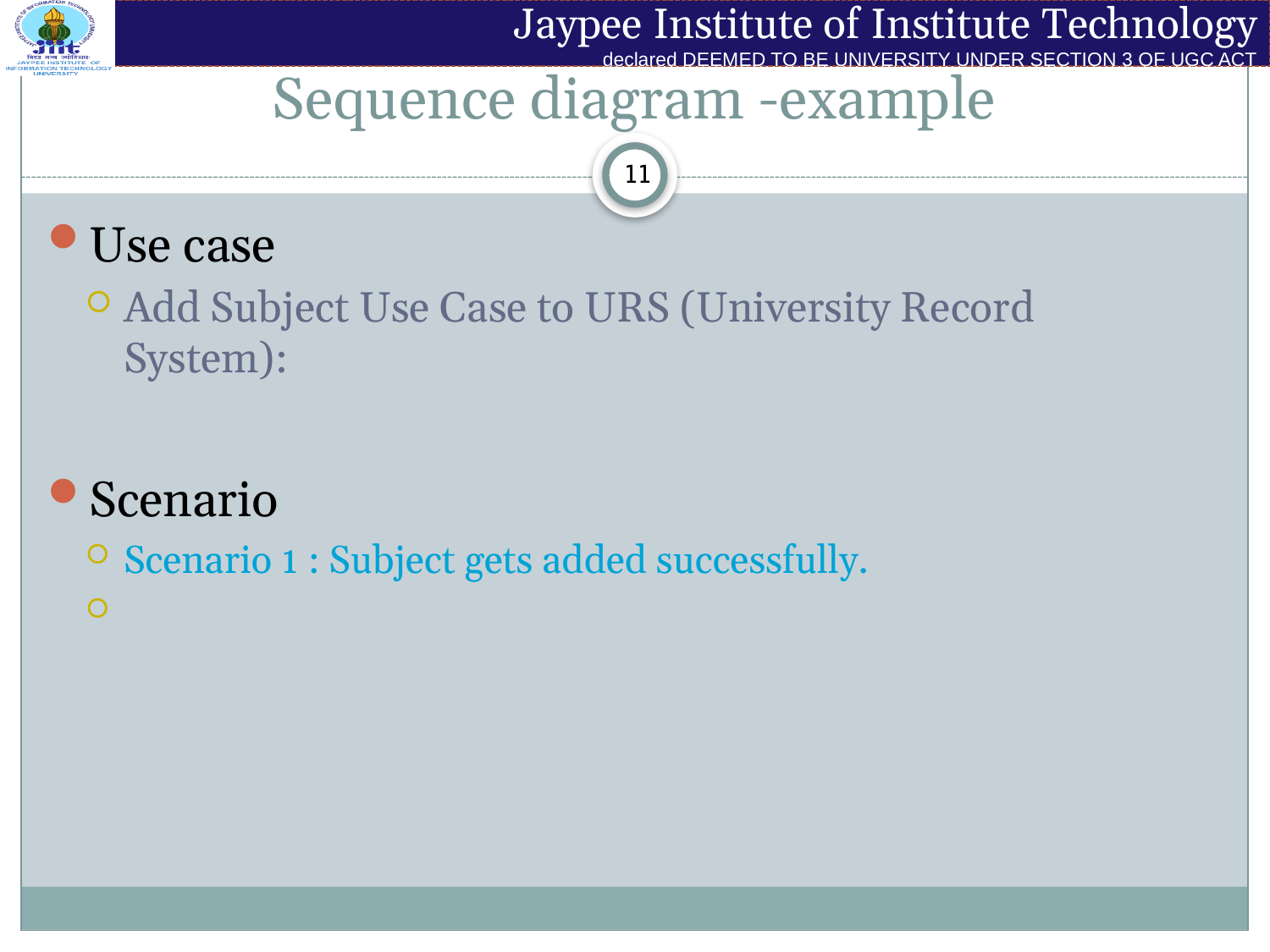

# Sequence diagram -example
Use case
Add Subject Use Case to URS (University Record System):

Scenario
Scenario 1 : Subject gets added successfully.
Scenario 2 : Adding the subject fails because the subject is already in the database.
11